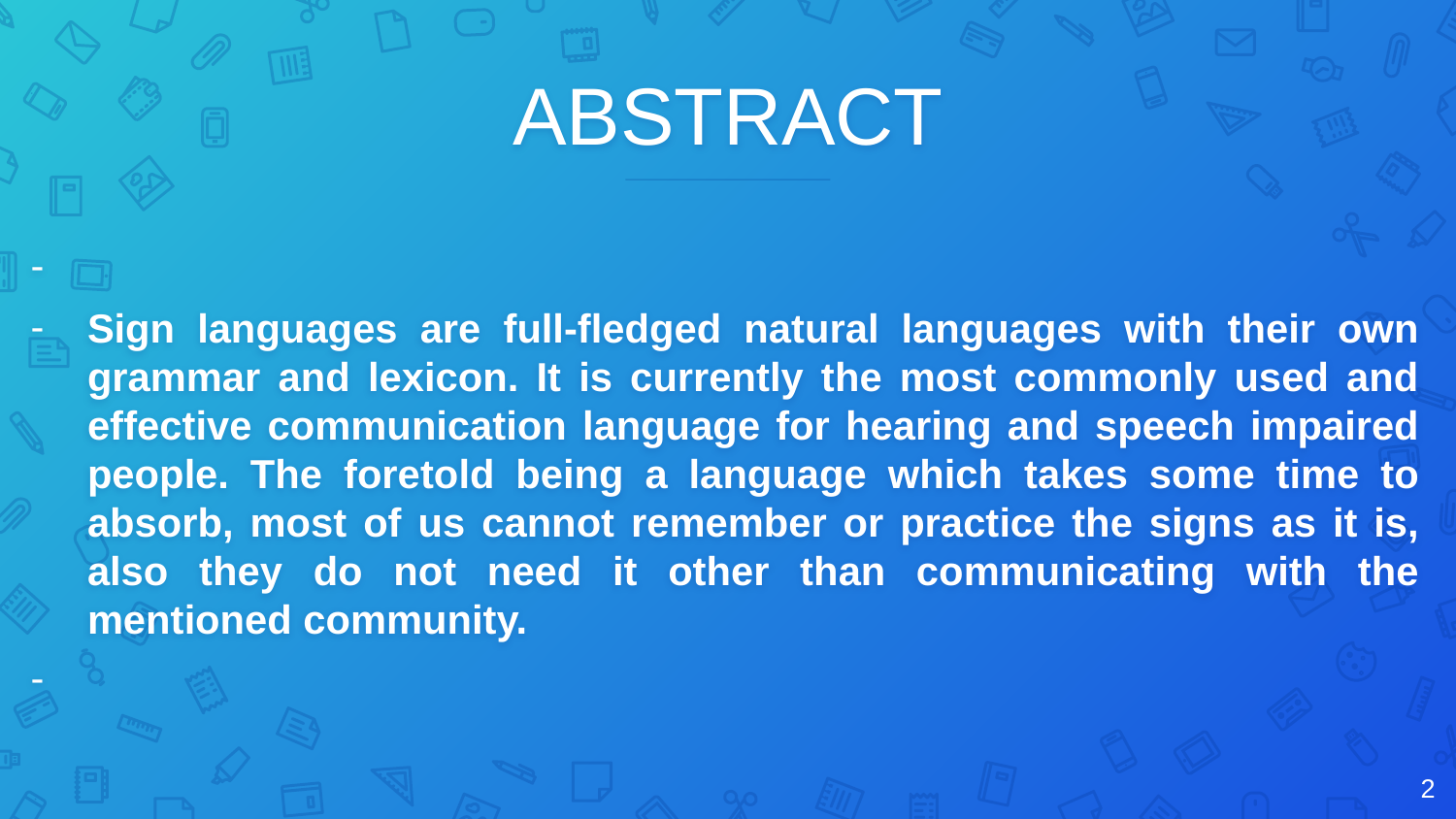

# ABSTRACT

Sign languages are full-fledged natural languages with their own grammar and lexicon. It is currently the most commonly used and effective communication language for hearing and speech impaired people. The foretold being a language which takes some time to absorb, most of us cannot remember or practice the signs as it is, also they do not need it other than communicating with the mentioned community.

2